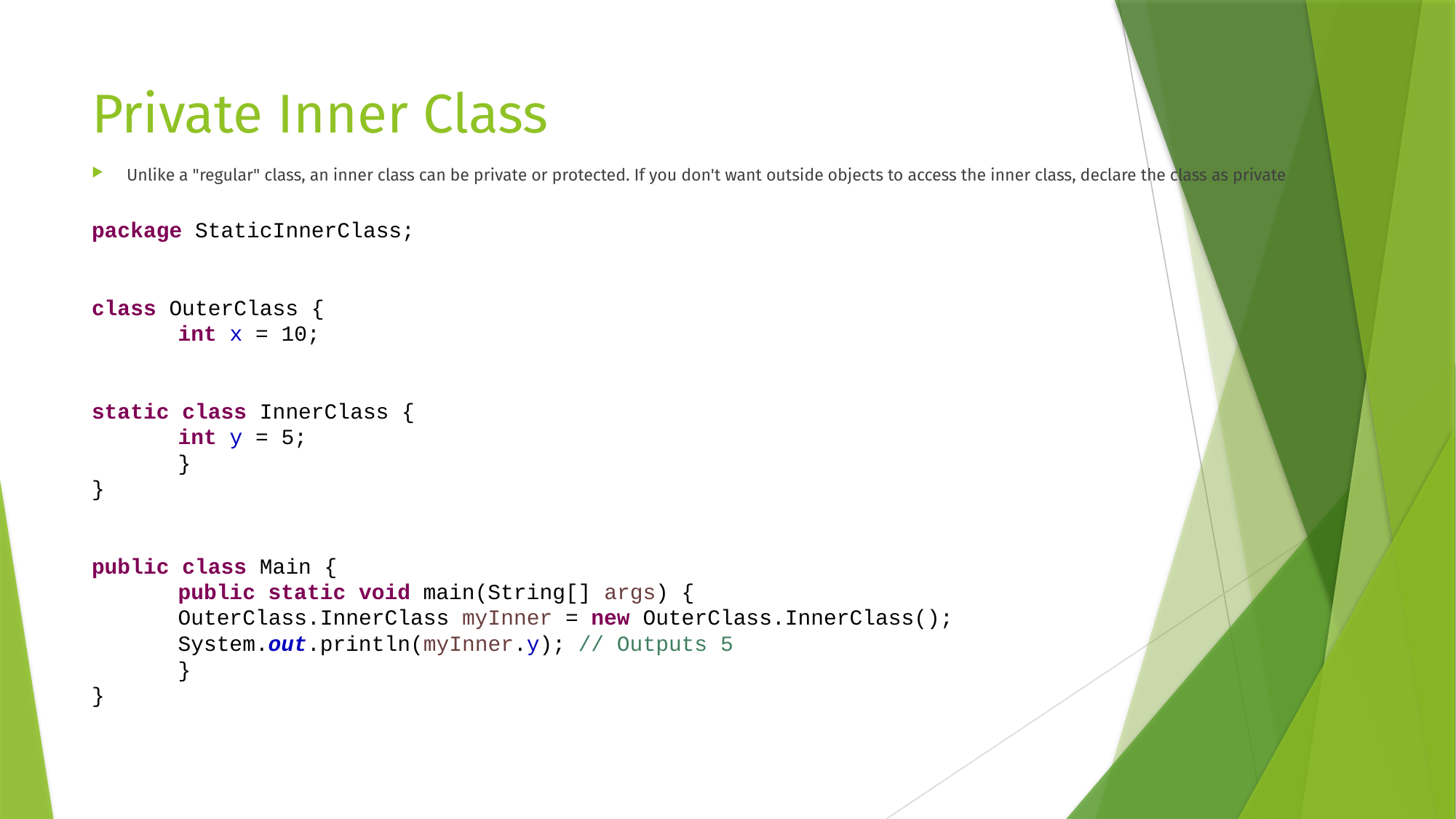

# Private Inner Class
Unlike a "regular" class, an inner class can be private or protected. If you don't want outside objects to access the inner class, declare the class as private

package StaticInnerClass;

class OuterClass {
	int x = 10;

static class InnerClass {
	int y = 5;
	}
}

public class Main {
	public static void main(String[] args) {
		OuterClass.InnerClass myInner = new OuterClass.InnerClass();
		System.out.println(myInner.y); // Outputs 5
	}
}